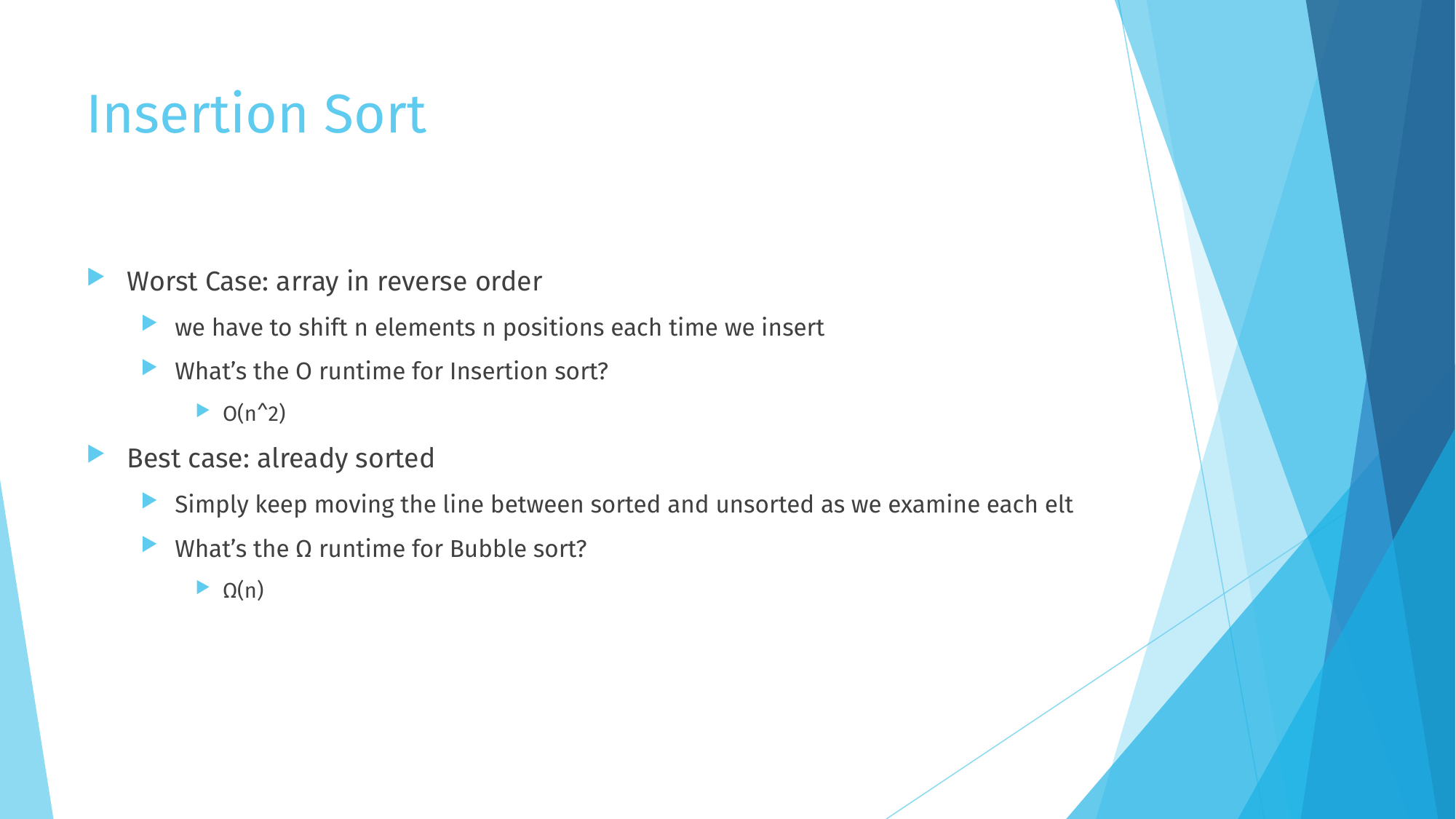

# Insertion Sort
Worst Case: array in reverse order
we have to shift n elements n positions each time we insert
What’s the O runtime for Insertion sort?
O(n^2)
Best case: already sorted
Simply keep moving the line between sorted and unsorted as we examine each elt
What’s the Ω runtime for Bubble sort?
Ω(n)